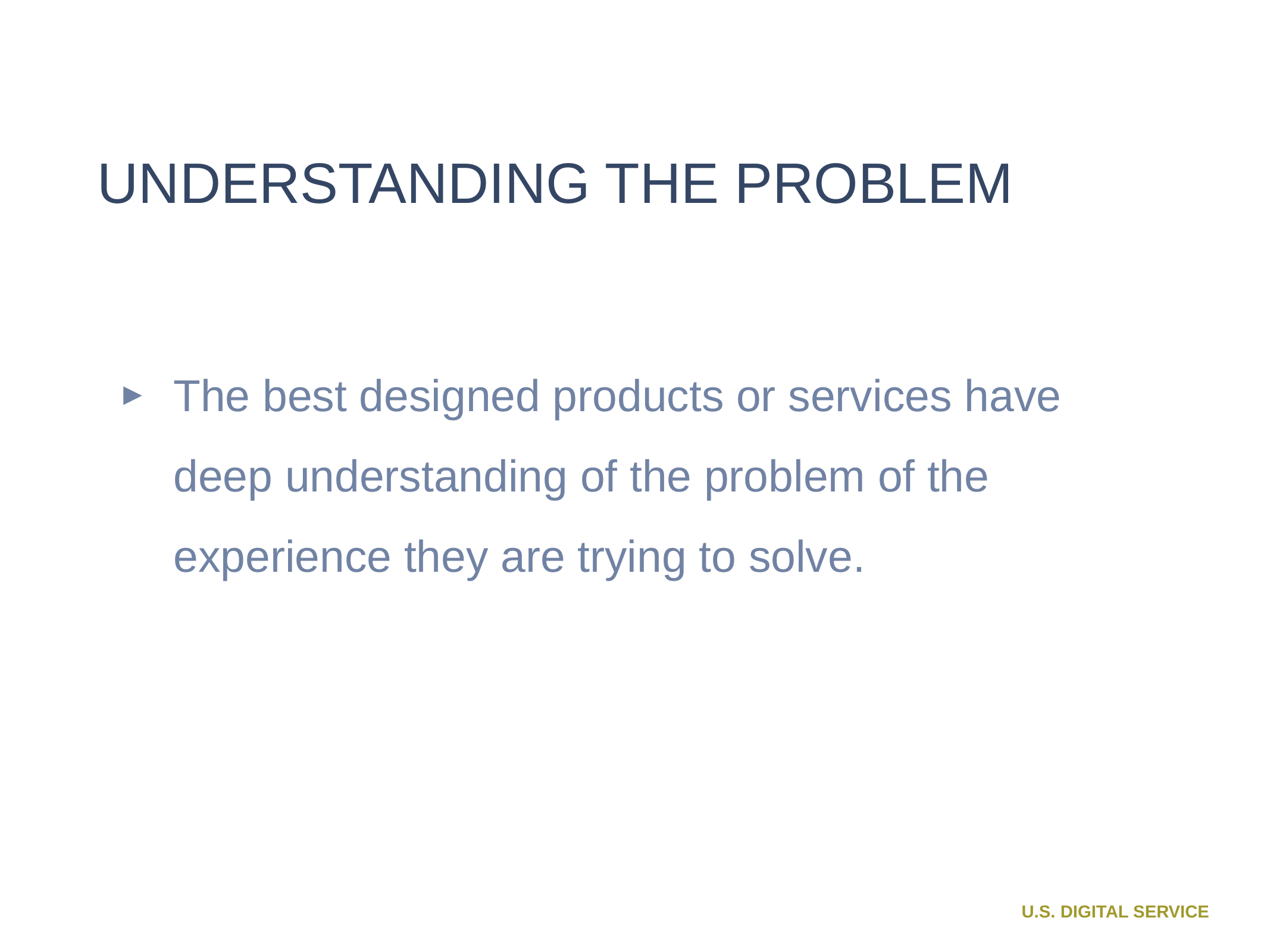

# UNDERSTANDING THE PROBLEM
The best designed products or services have deep understanding of the problem of the experience they are trying to solve.